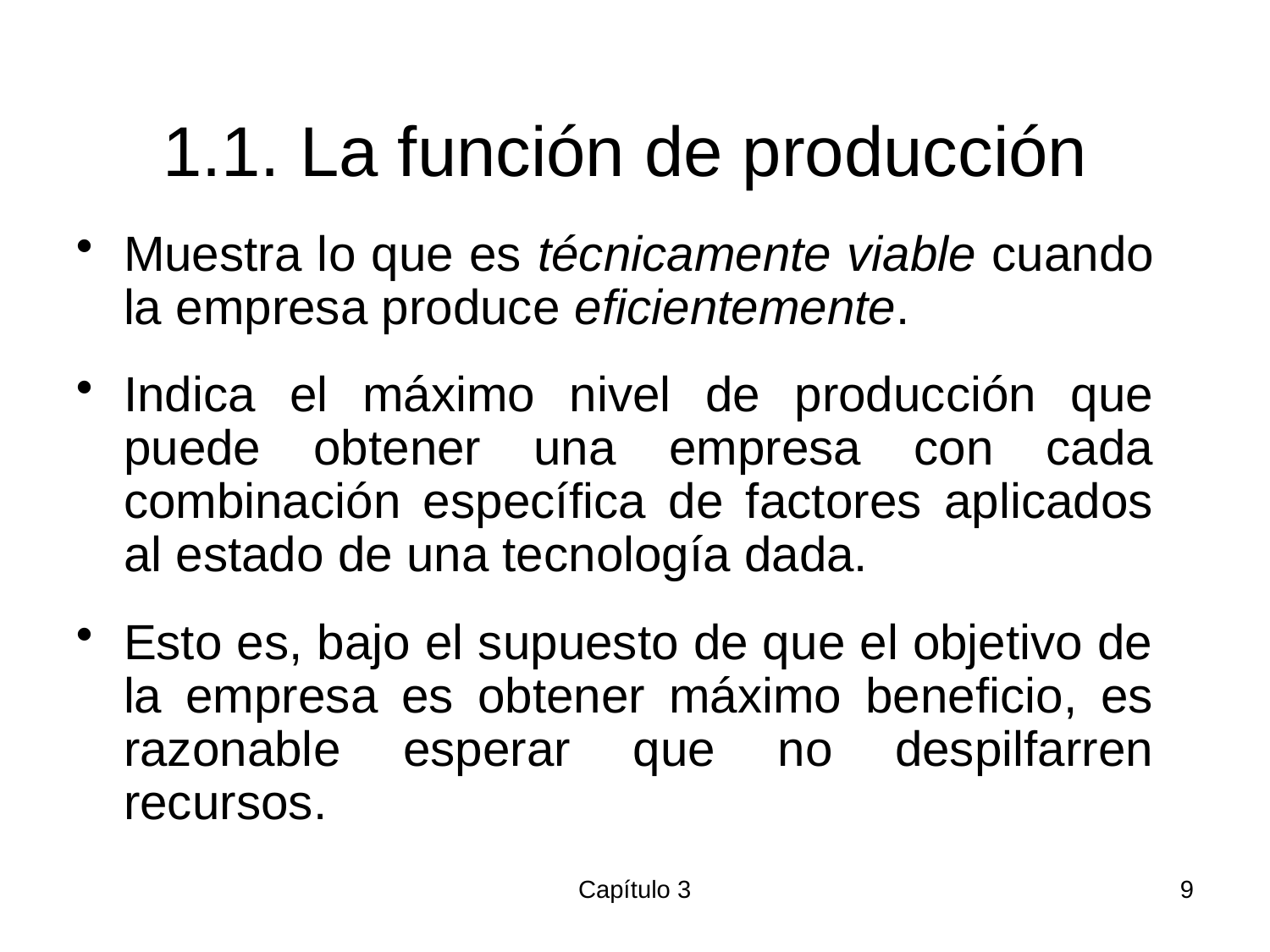

# 1.1. La función de producción
Muestra lo que es técnicamente viable cuando la empresa produce eficientemente.
Indica el máximo nivel de producción que puede obtener una empresa con cada combinación específica de factores aplicados al estado de una tecnología dada.
Esto es, bajo el supuesto de que el objetivo de la empresa es obtener máximo beneficio, es razonable esperar que no despilfarren recursos.
Capítulo 3
9